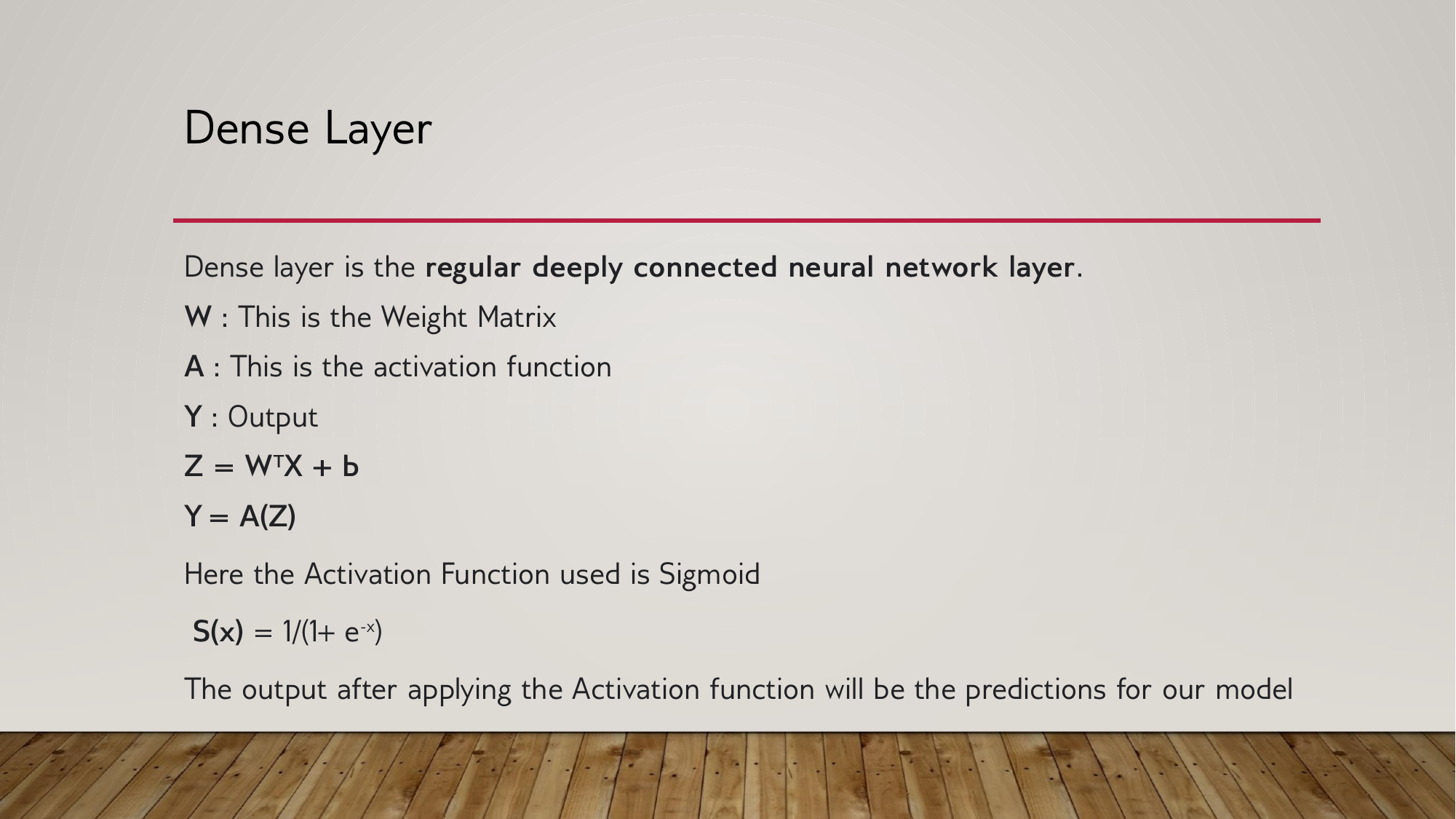

# Dense Layer
Dense layer is the regular deeply connected neural network layer.
W : This is the Weight Matrix
A : This is the activation function
Y : Output
Z = WTX + b
Y = A(Z)
Here the Activation Function used is Sigmoid
 S(x) = 1/(1+ e-x)
The output after applying the Activation function will be the predictions for our model